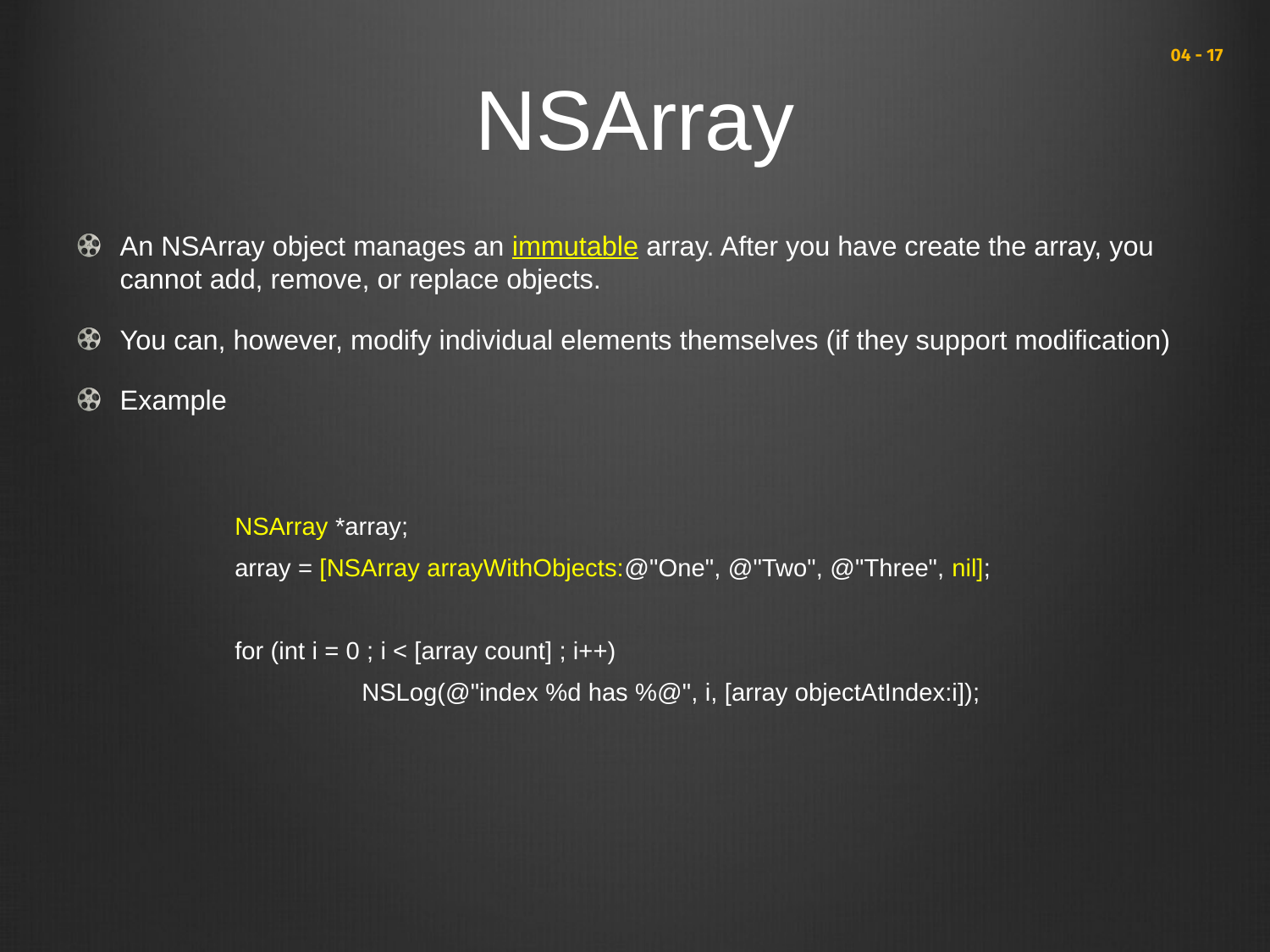

# NSArray
 04 - 17
An NSArray object manages an immutable array. After you have create the array, you cannot add, remove, or replace objects.
You can, however, modify individual elements themselves (if they support modification)
Example

	NSArray *array;
	array = [NSArray arrayWithObjects:@"One", @"Two", @"Three", nil];

	for (int i = 0 ; i < [array count] ; i++)
		NSLog(@"index %d has %@", i, [array objectAtIndex:i]);